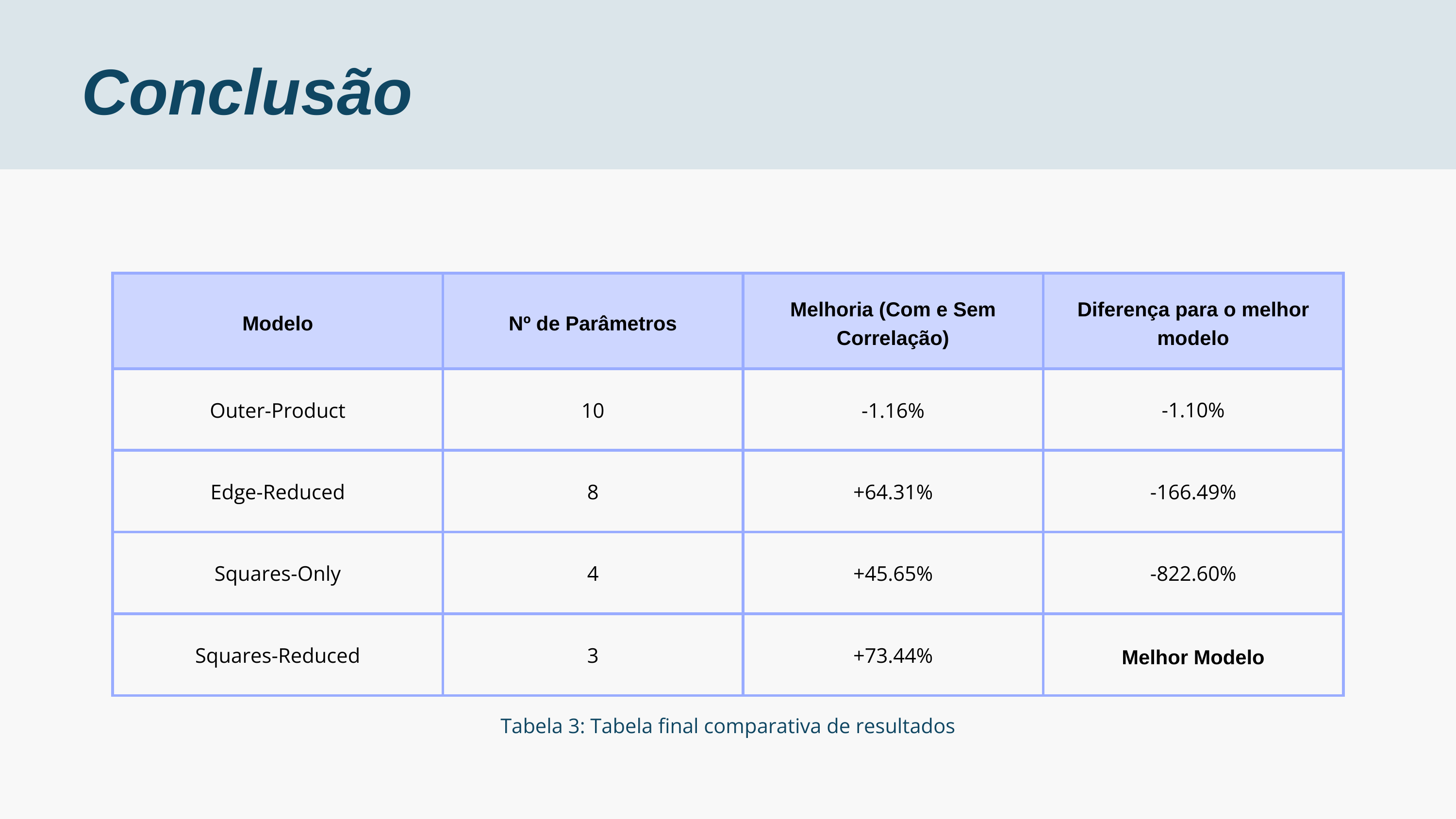

Conclusão
| Modelo | Nº de Parâmetros | Melhoria (Com e Sem Correlação) | Diferença para o melhor modelo |
| --- | --- | --- | --- |
| Outer-Product | 10 | -1.16% | -1.10% |
| Edge-Reduced | 8 | +64.31% | -166.49% |
| Squares-Only | 4 | +45.65% | -822.60% |
| Squares-Reduced | 3 | +73.44% | Melhor Modelo |
Tabela 3: Tabela final comparativa de resultados